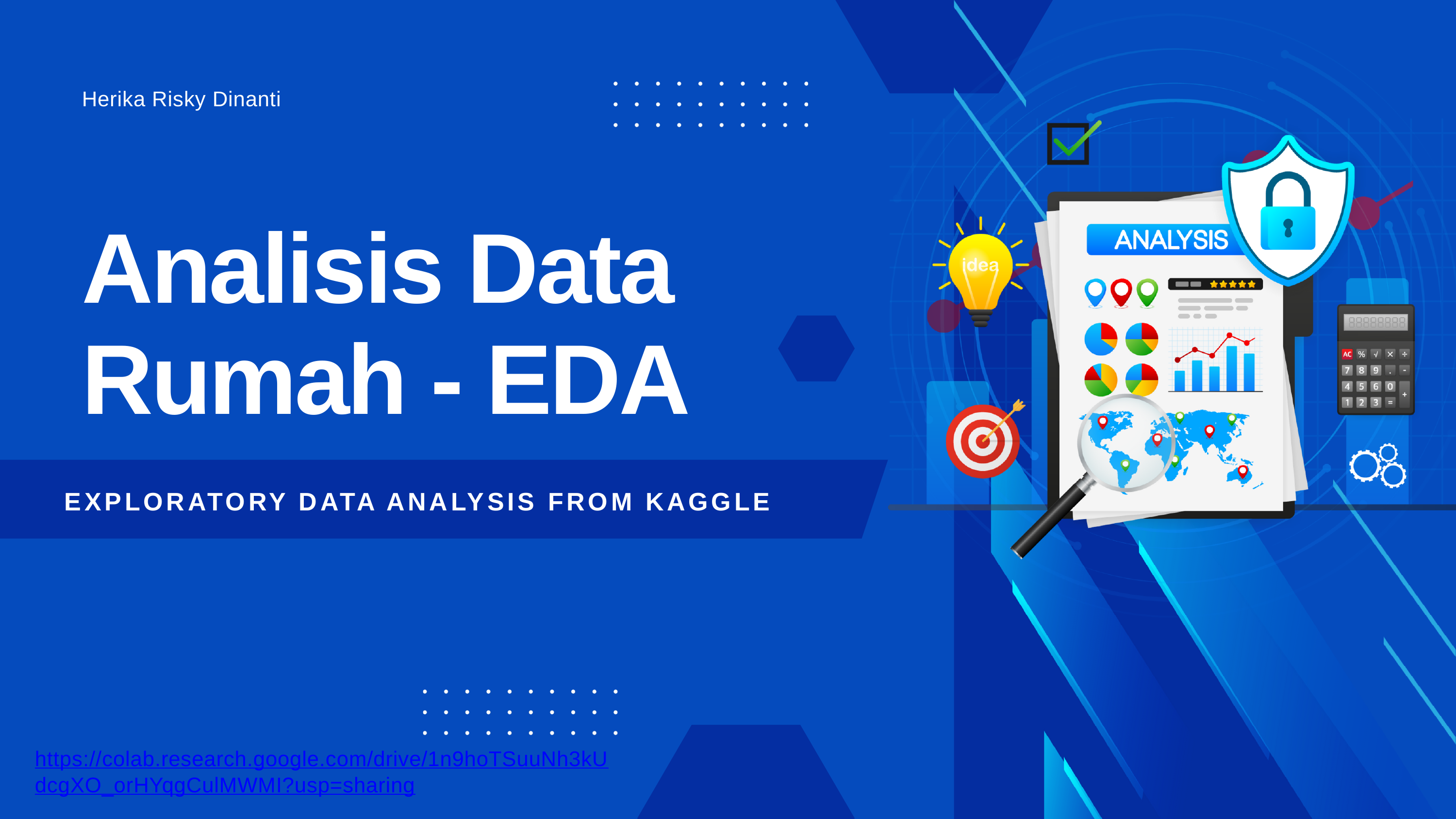

Herika Risky Dinanti

Analisis Data Rumah - EDA

EXPLORATORY DATA ANALYSIS FROM KAGGLE

https://colab.research.google.com/drive/1n9hoTSuuNh3kUdcgXO_orHYqgCulMWMI?usp=sharing